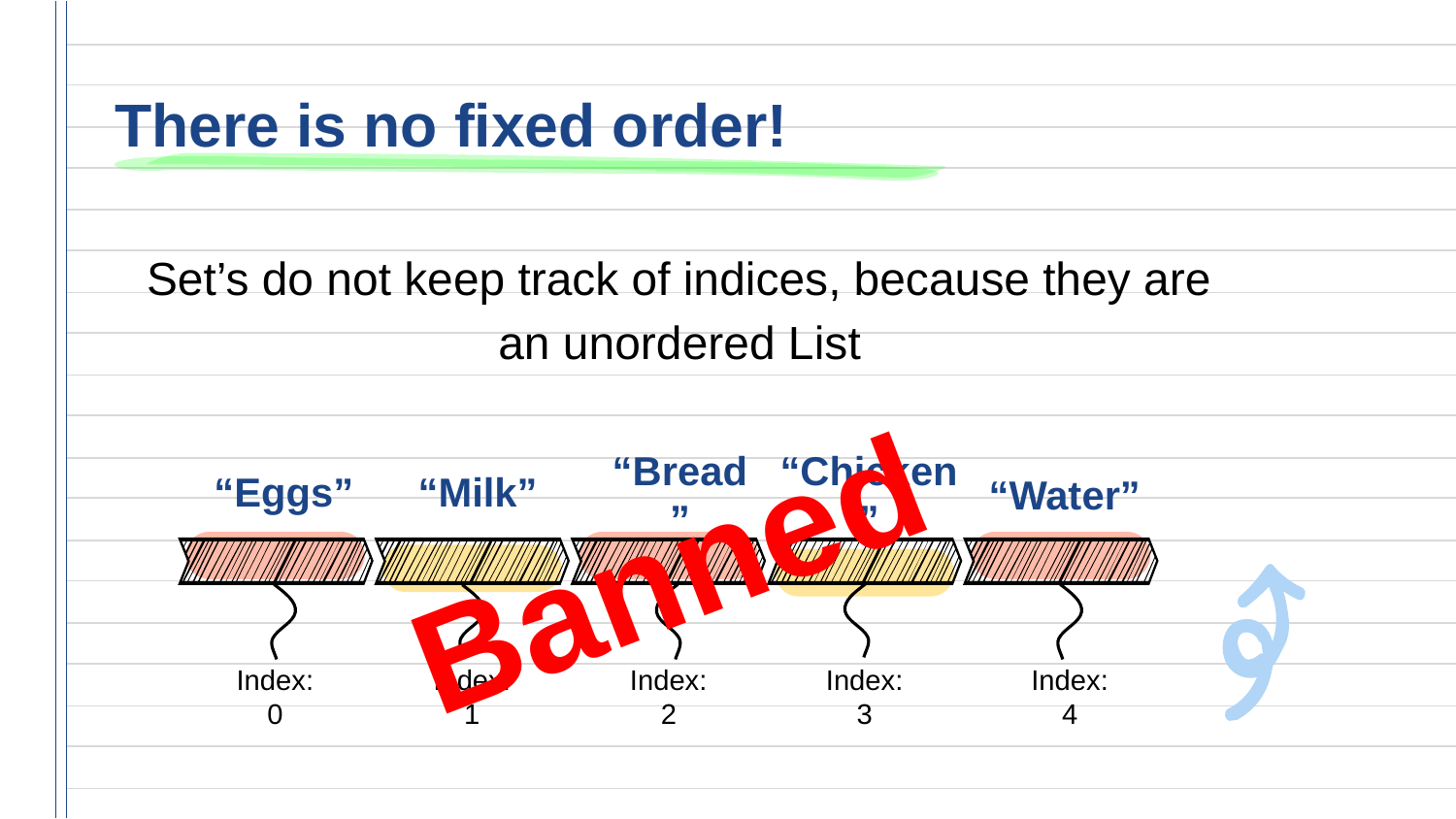

# There is no fixed order!

Set’s do not keep track of indices, because they are an unordered List
“Eggs”
“Milk”
“Water”
“Chicken”
“Bread”
Banned

Index:
0
Index:
1
Index:
3
Index:
2
Index:
4